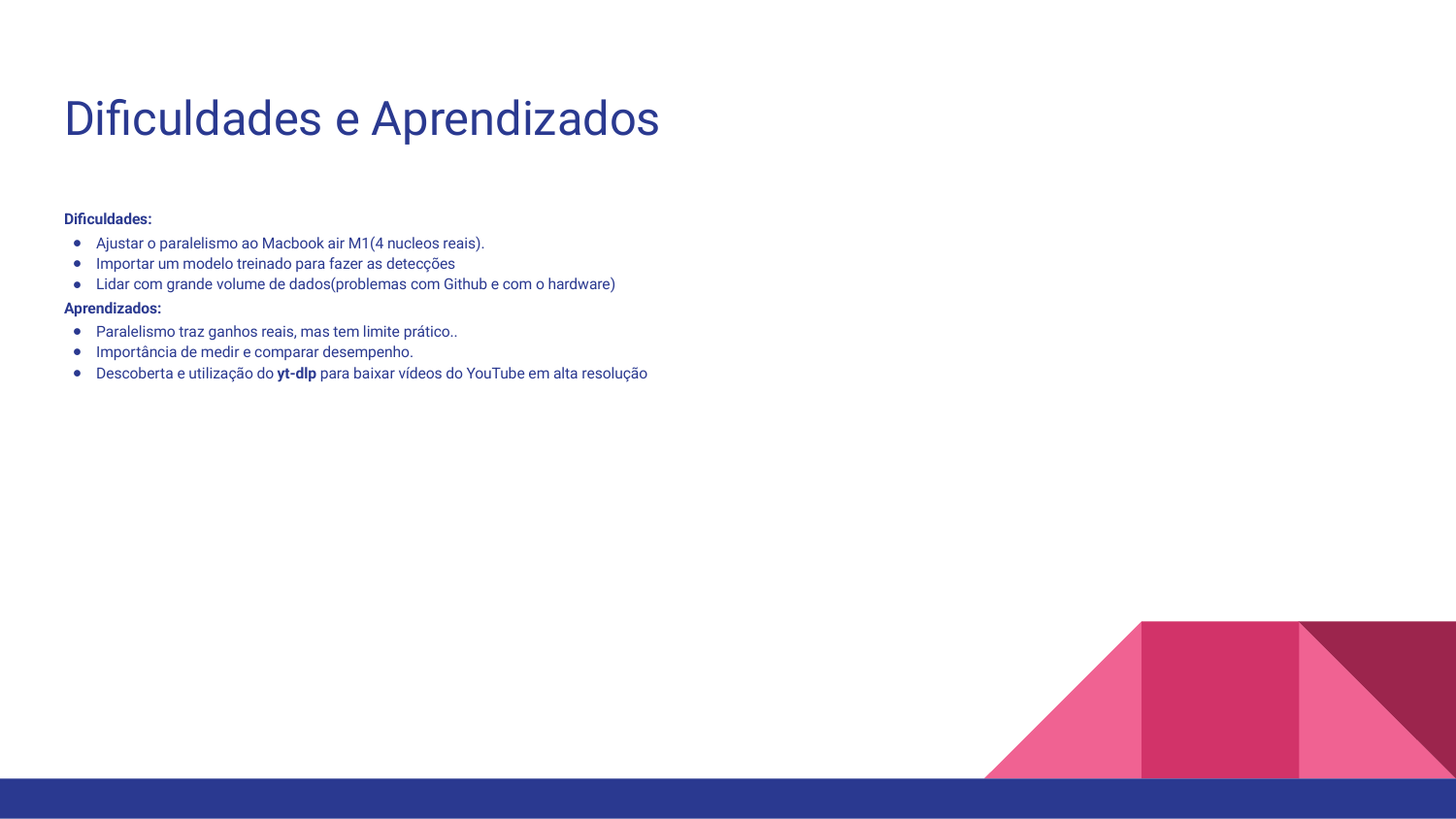

# Dificuldades e Aprendizados

Dificuldades:
Ajustar o paralelismo ao Macbook air M1(4 nucleos reais).
Importar um modelo treinado para fazer as detecções
Lidar com grande volume de dados(problemas com Github e com o hardware)
Aprendizados:
Paralelismo traz ganhos reais, mas tem limite prático..
Importância de medir e comparar desempenho.
Descoberta e utilização do yt-dlp para baixar vídeos do YouTube em alta resolução